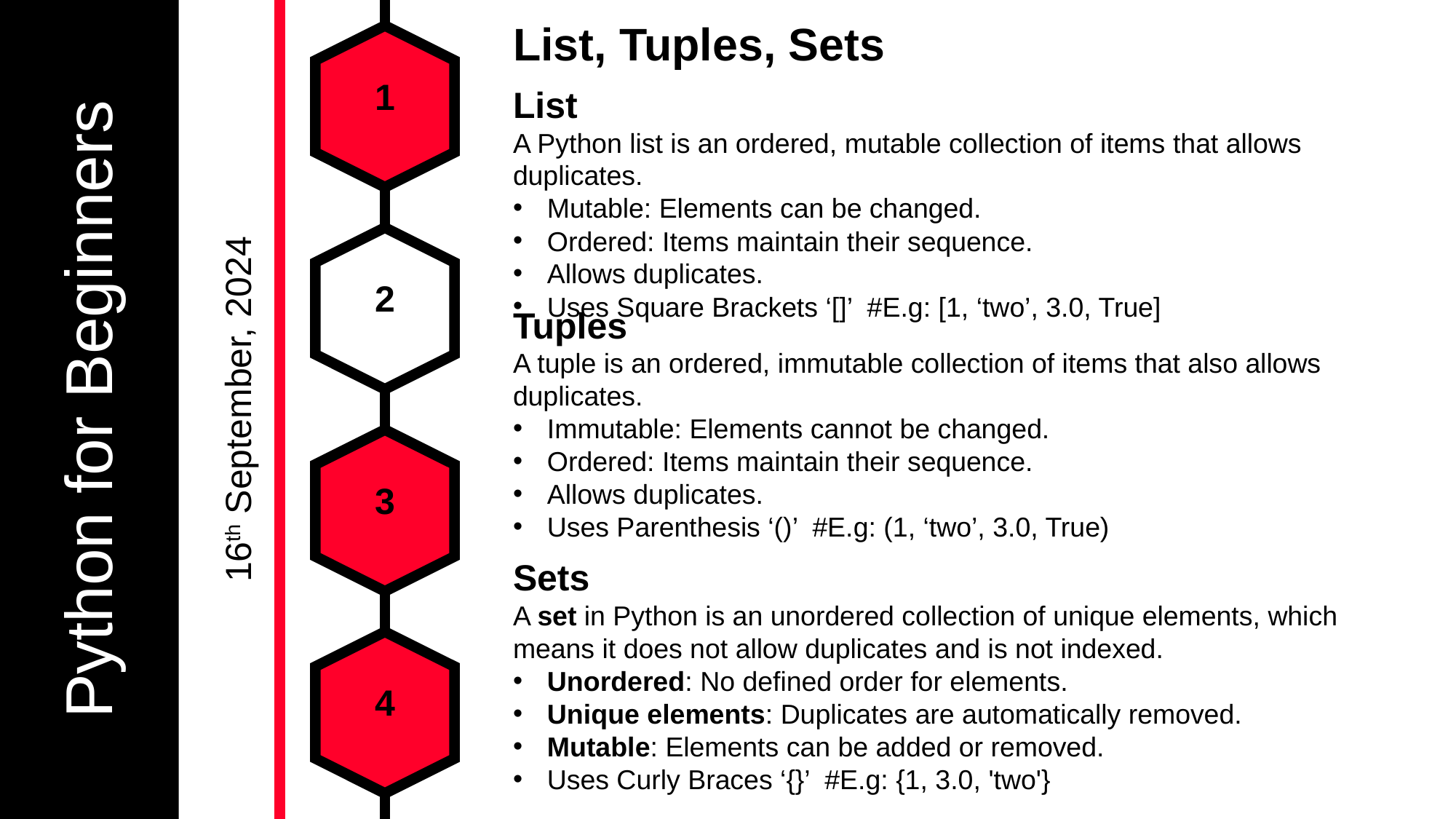

# Python for Beginners
List, Tuples, Sets
1
List
A Python list is an ordered, mutable collection of items that allows duplicates.
Mutable: Elements can be changed.
Ordered: Items maintain their sequence.
Allows duplicates.
Uses Square Brackets ‘[]’  #E.g: [1, ‘two’, 3.0, True]
2
Tuples
A tuple is an ordered, immutable collection of items that also allows duplicates.
Immutable: Elements cannot be changed.
Ordered: Items maintain their sequence.
Allows duplicates.
Uses Parenthesis ‘()’  #E.g: (1, ‘two’, 3.0, True)
16th September, 2024
3
Sets
A set in Python is an unordered collection of unique elements, which means it does not allow duplicates and is not indexed.
Unordered: No defined order for elements.
Unique elements: Duplicates are automatically removed.
Mutable: Elements can be added or removed.
Uses Curly Braces ‘{}’  #E.g: {1, 3.0, 'two'}

4